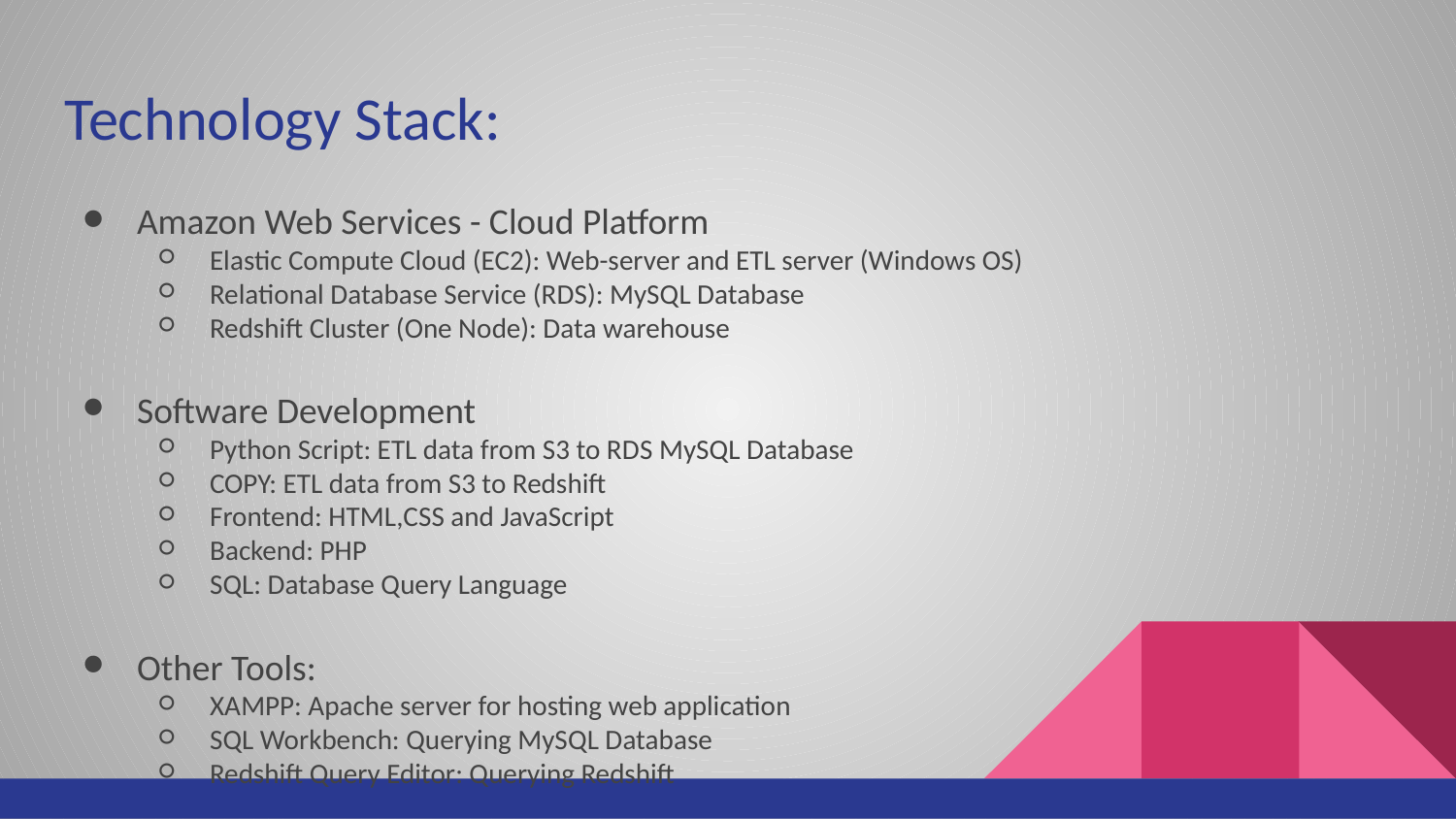

# Technology Stack:
Amazon Web Services - Cloud Platform
Elastic Compute Cloud (EC2): Web-server and ETL server (Windows OS)
Relational Database Service (RDS): MySQL Database
Redshift Cluster (One Node): Data warehouse

Software Development
Python Script: ETL data from S3 to RDS MySQL Database
COPY: ETL data from S3 to Redshift
Frontend: HTML,CSS and JavaScript
Backend: PHP
SQL: Database Query Language

Other Tools:
XAMPP: Apache server for hosting web application
SQL Workbench: Querying MySQL Database
Redshift Query Editor: Querying Redshift